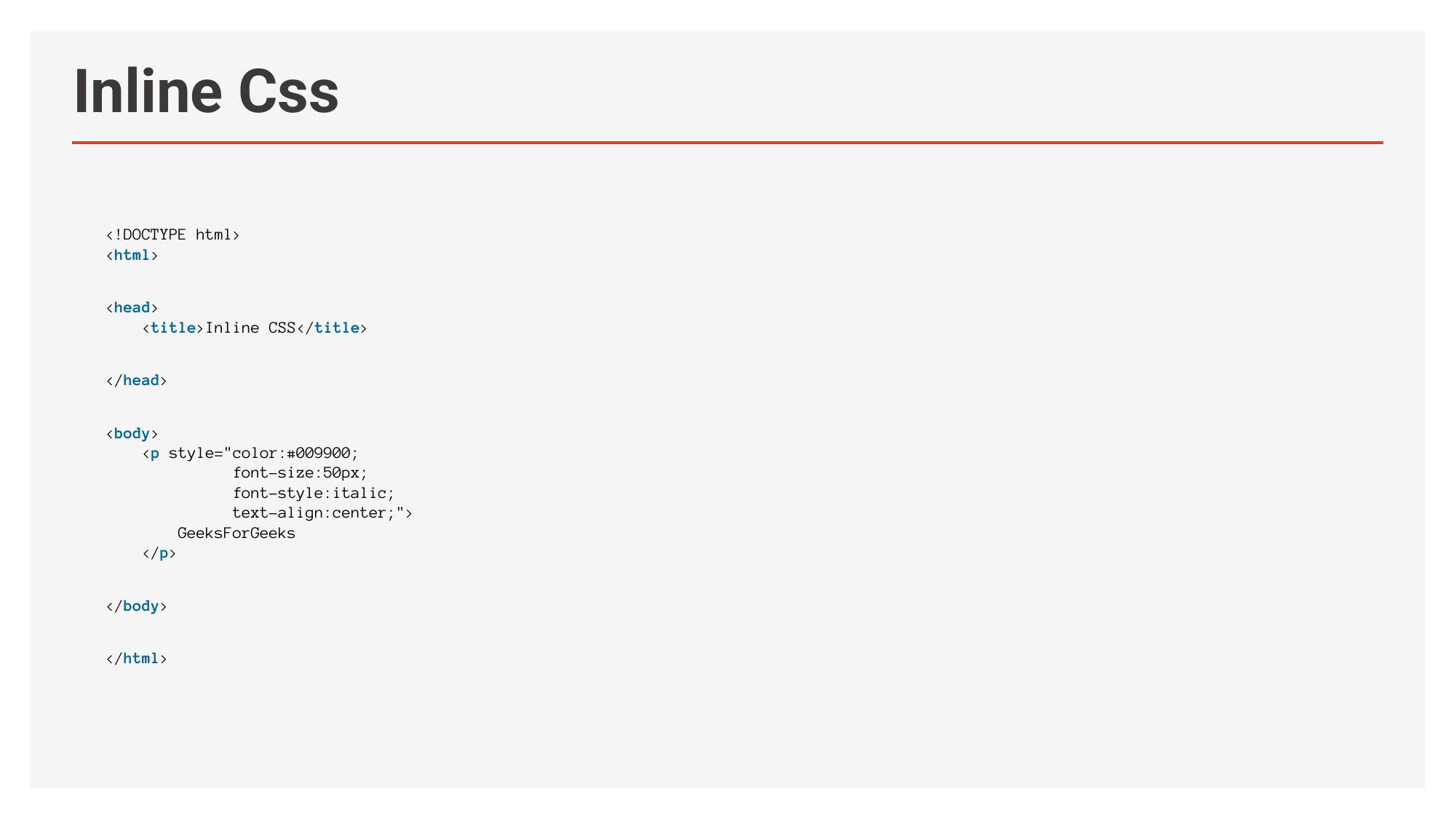

# Inline Css

<!DOCTYPE html>
<html>

<head>
    <title>Inline CSS</title>

</head>

<body>
    <p style="color:#009900;
              font-size:50px;
              font-style:italic;
              text-align:center;">
        GeeksForGeeks
    </p>

</body>

</html>